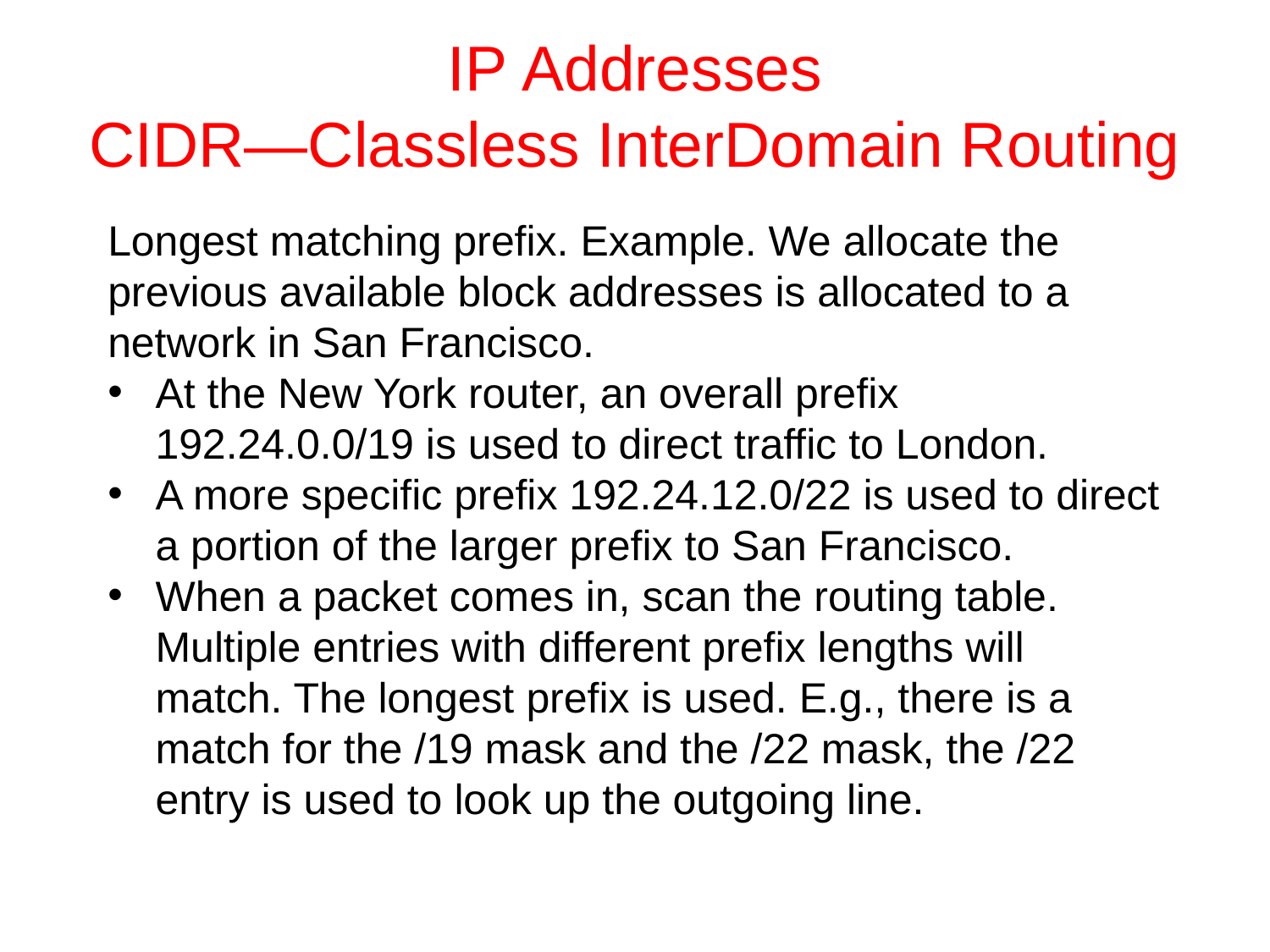

# IP Addresses CIDR—Classless InterDomain Routing
Longest matching prefix. Example. We allocate the previous available block addresses is allocated to a network in San Francisco.
At the New York router, an overall prefix 192.24.0.0/19 is used to direct traffic to London.
A more specific prefix 192.24.12.0/22 is used to direct a portion of the larger prefix to San Francisco.
When a packet comes in, scan the routing table. Multiple entries with different prefix lengths will match. The longest prefix is used. E.g., there is a match for the /19 mask and the /22 mask, the /22 entry is used to look up the outgoing line.